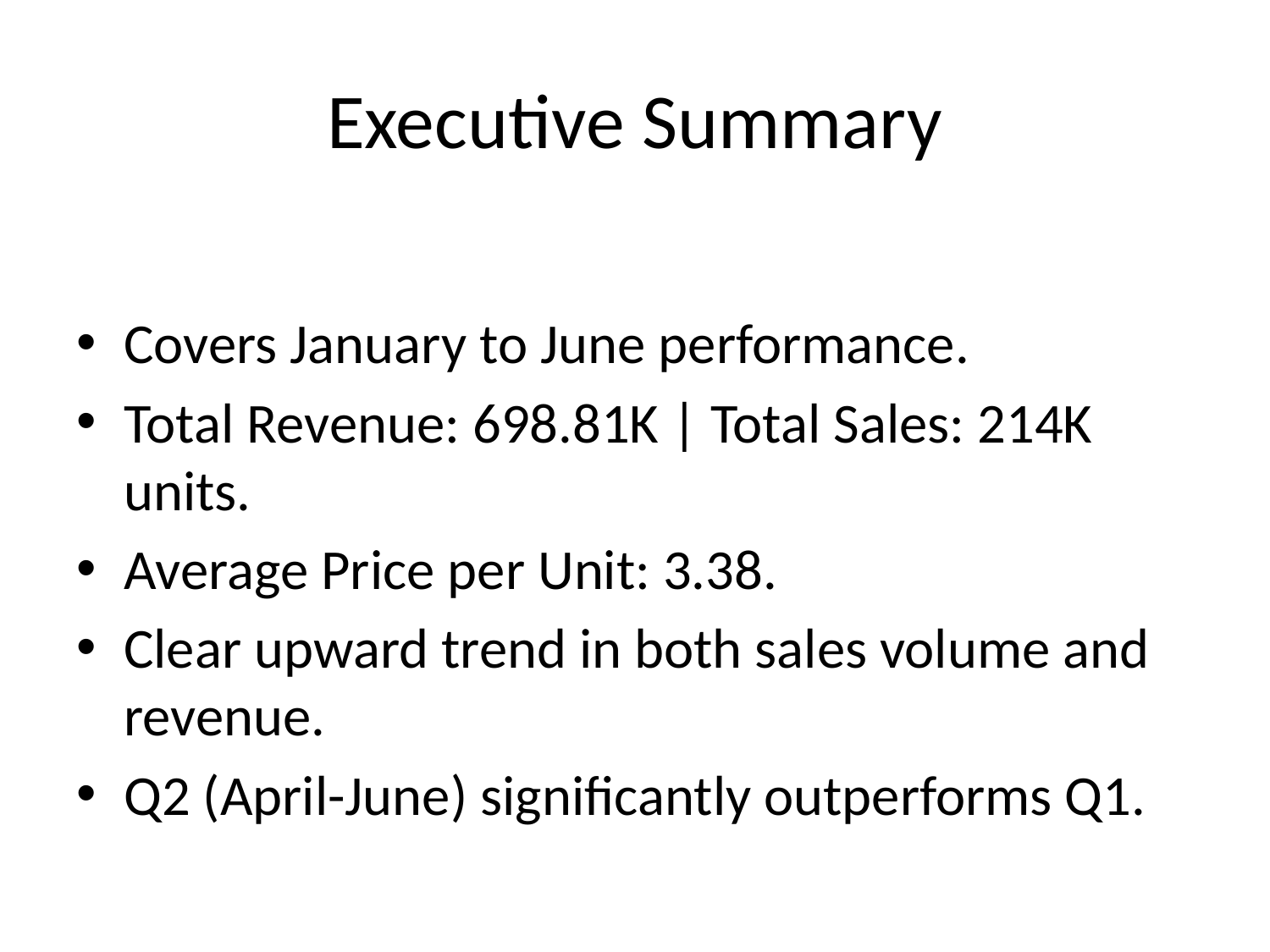

# Executive Summary

Covers January to June performance.
Total Revenue: 698.81K | Total Sales: 214K units.
Average Price per Unit: 3.38.
Clear upward trend in both sales volume and revenue.
Q2 (April-June) significantly outperforms Q1.